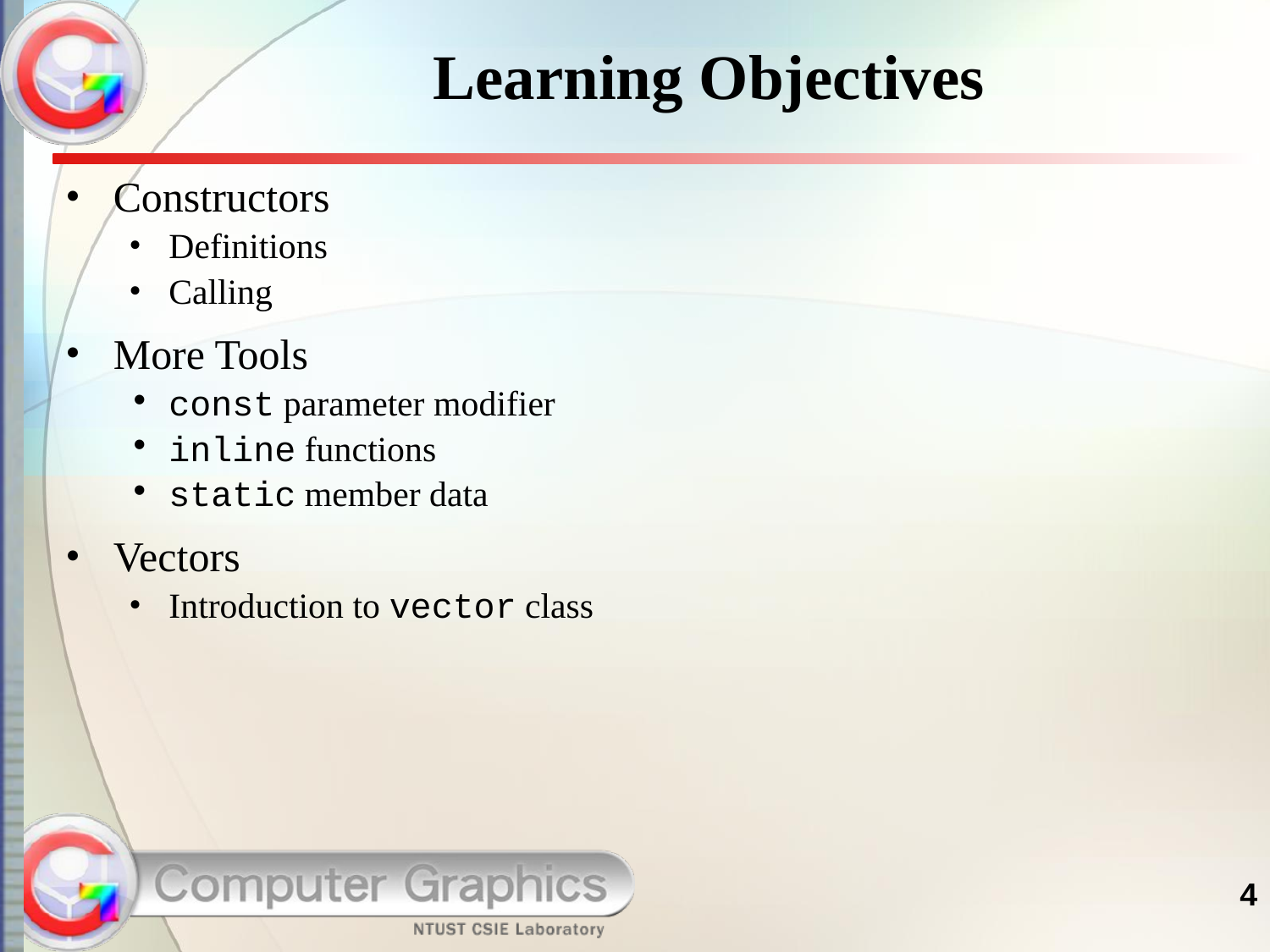

# Learning Objectives
Constructors
Definitions
Calling
More Tools
const parameter modifier
inline functions
static member data
Vectors
Introduction to vector class
4